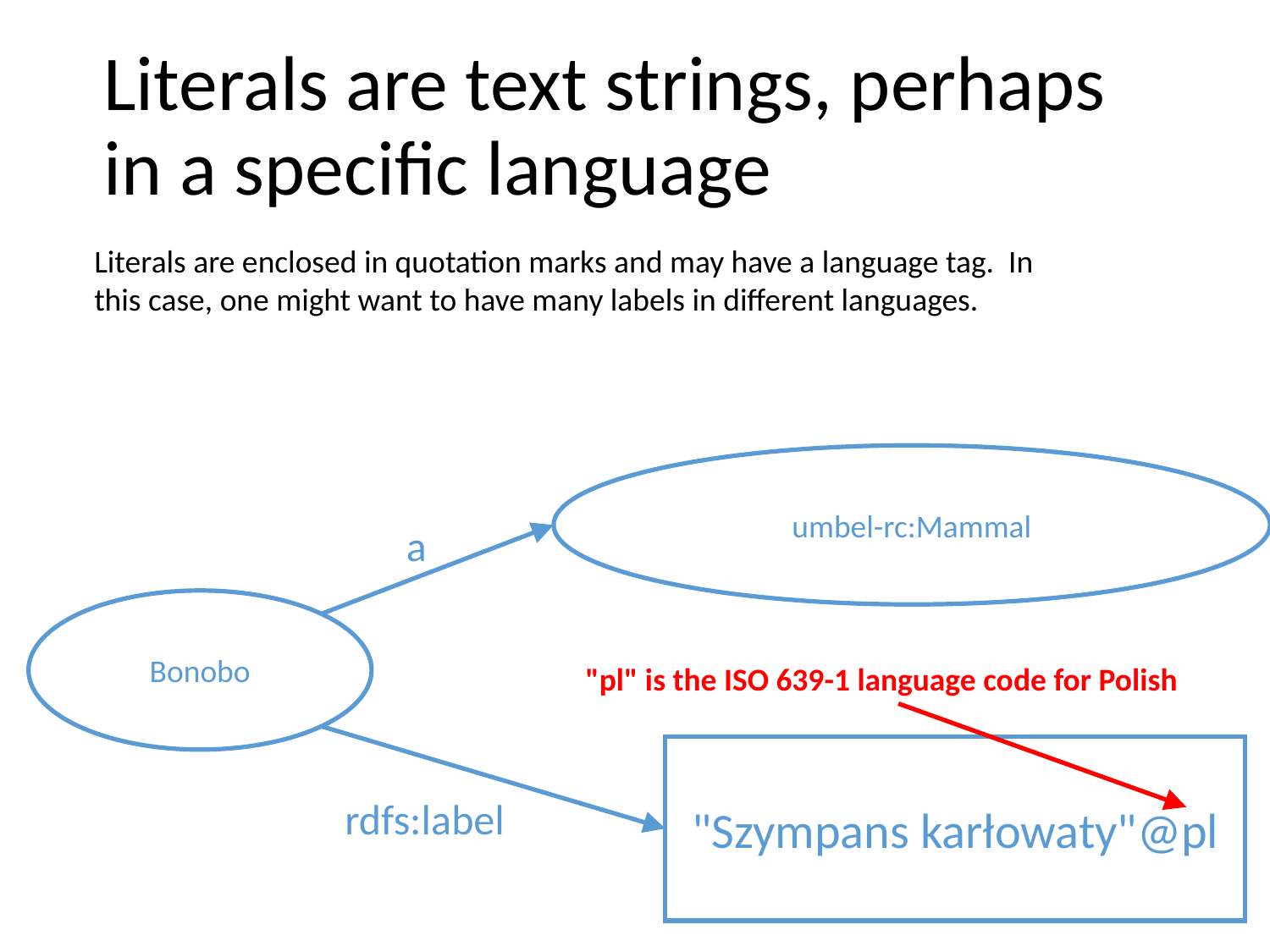

# Literals are text strings, perhaps in a specific language
Literals are enclosed in quotation marks and may have a language tag.  In this case, one might want to have many labels in different languages.
umbel-rc:Mammal
a
Bonobo
"pl" is the ISO 639-1 language code for Polish
"Szympans karłowaty"@pl
rdfs:label